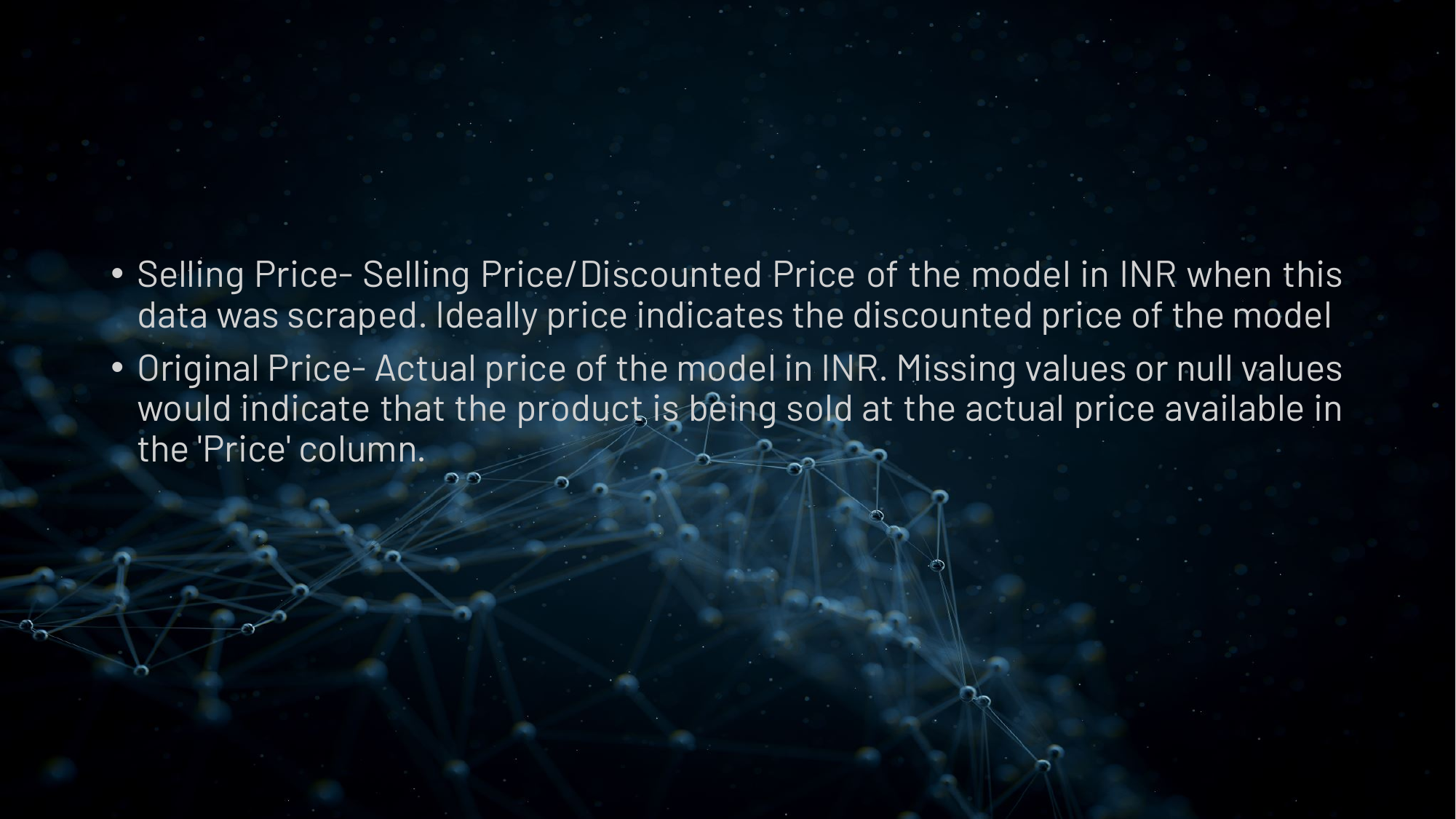

Selling Price- Selling Price/Discounted Price of the model in INR when this data was scraped. Ideally price indicates the discounted price of the model
Original Price- Actual price of the model in INR. Missing values or null values would indicate that the product is being sold at the actual price available in the 'Price' column.